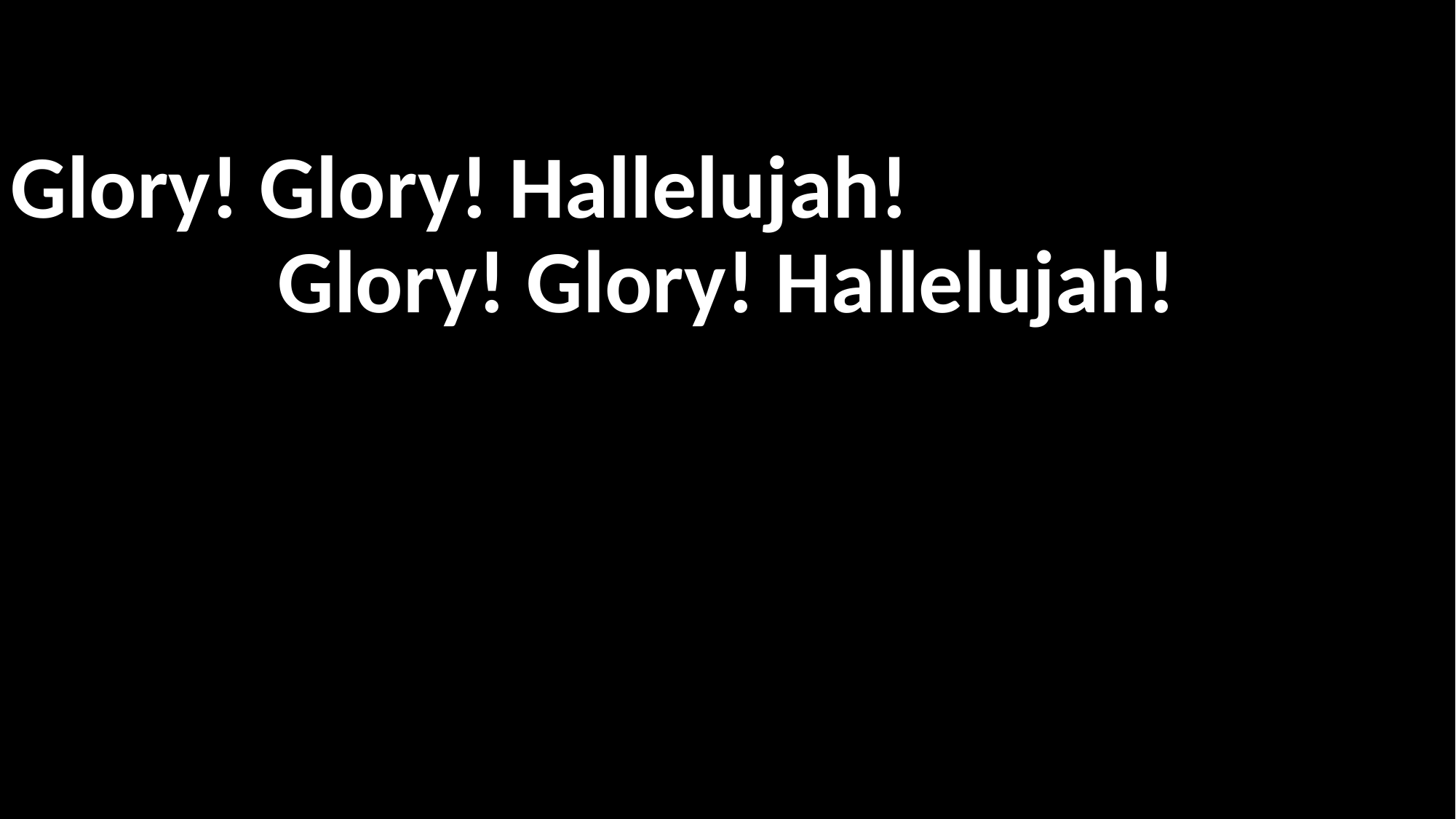

#
Glory! Glory! Hallelujah!
Glory! Glory! Hallelujah!